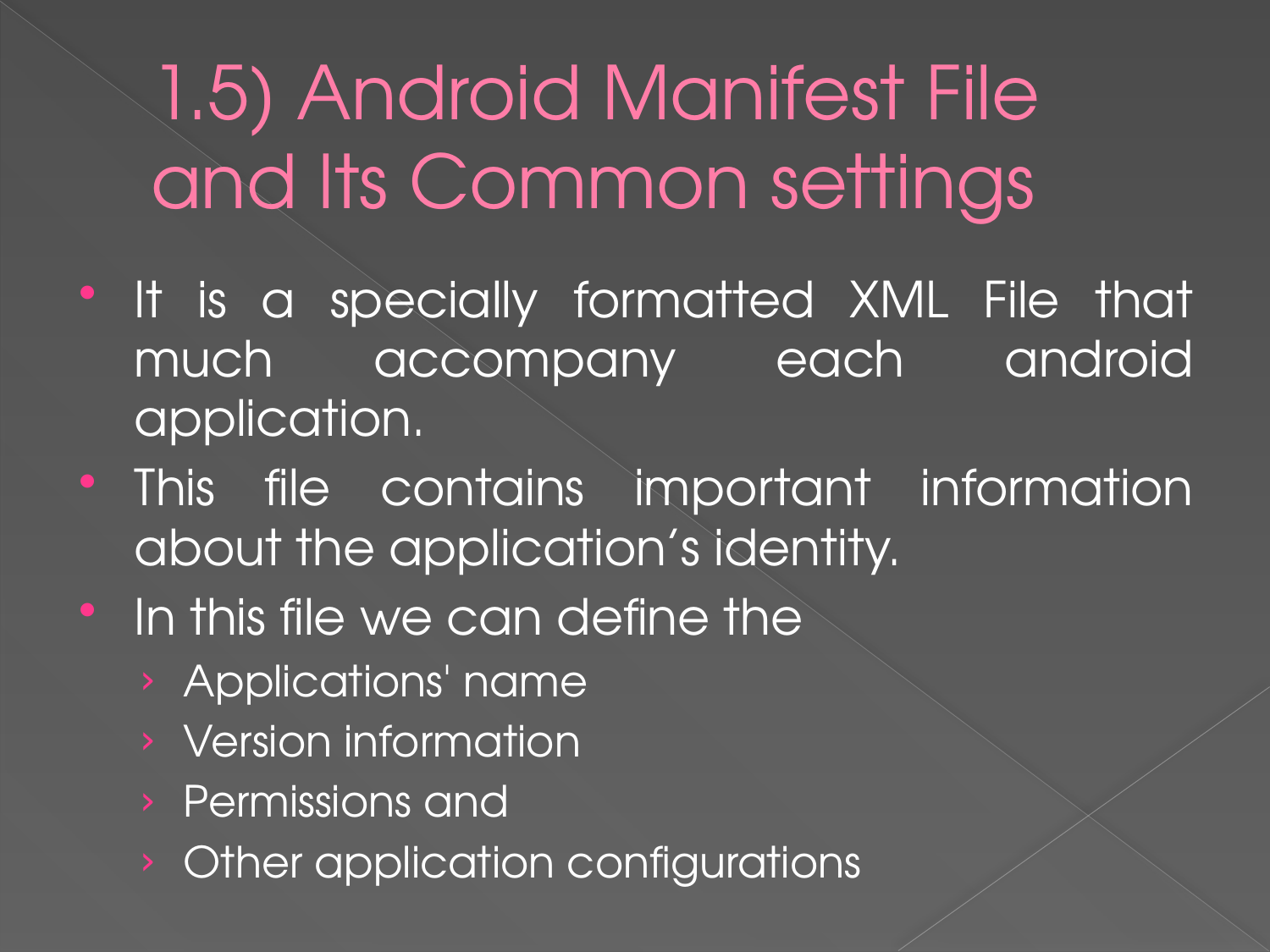

# 1.5) Android Manifest File and Its Common settings
It is a specially formatted XML File that much accompany each android application.
This file contains important information about the application’s identity.
In this file we can define the
Applications' name
Version information
Permissions and
Other application configurations